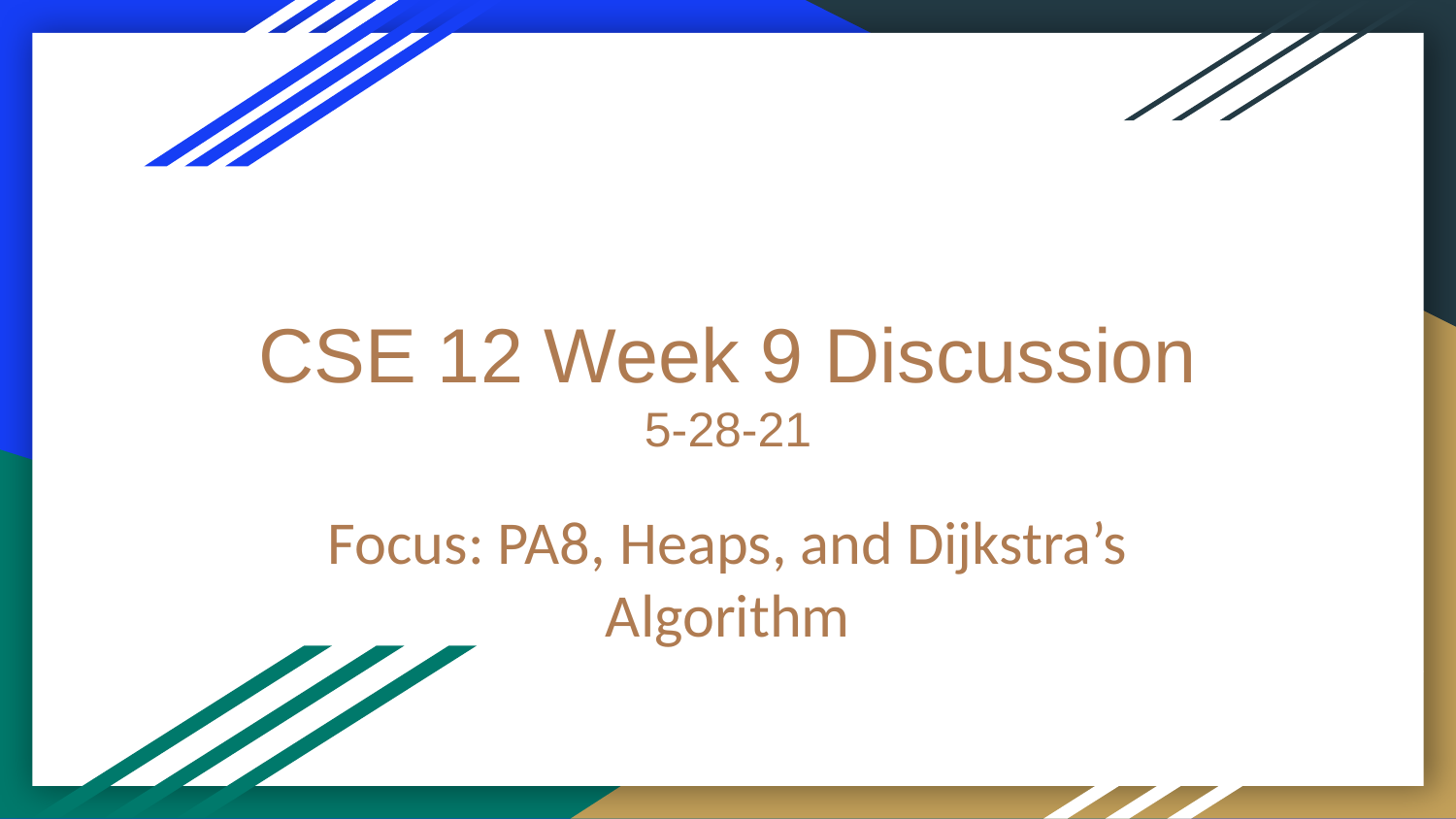

# CSE 12 Week 9 Discussion
5-28-21

Focus: PA8, Heaps, and Dijkstra’s Algorithm